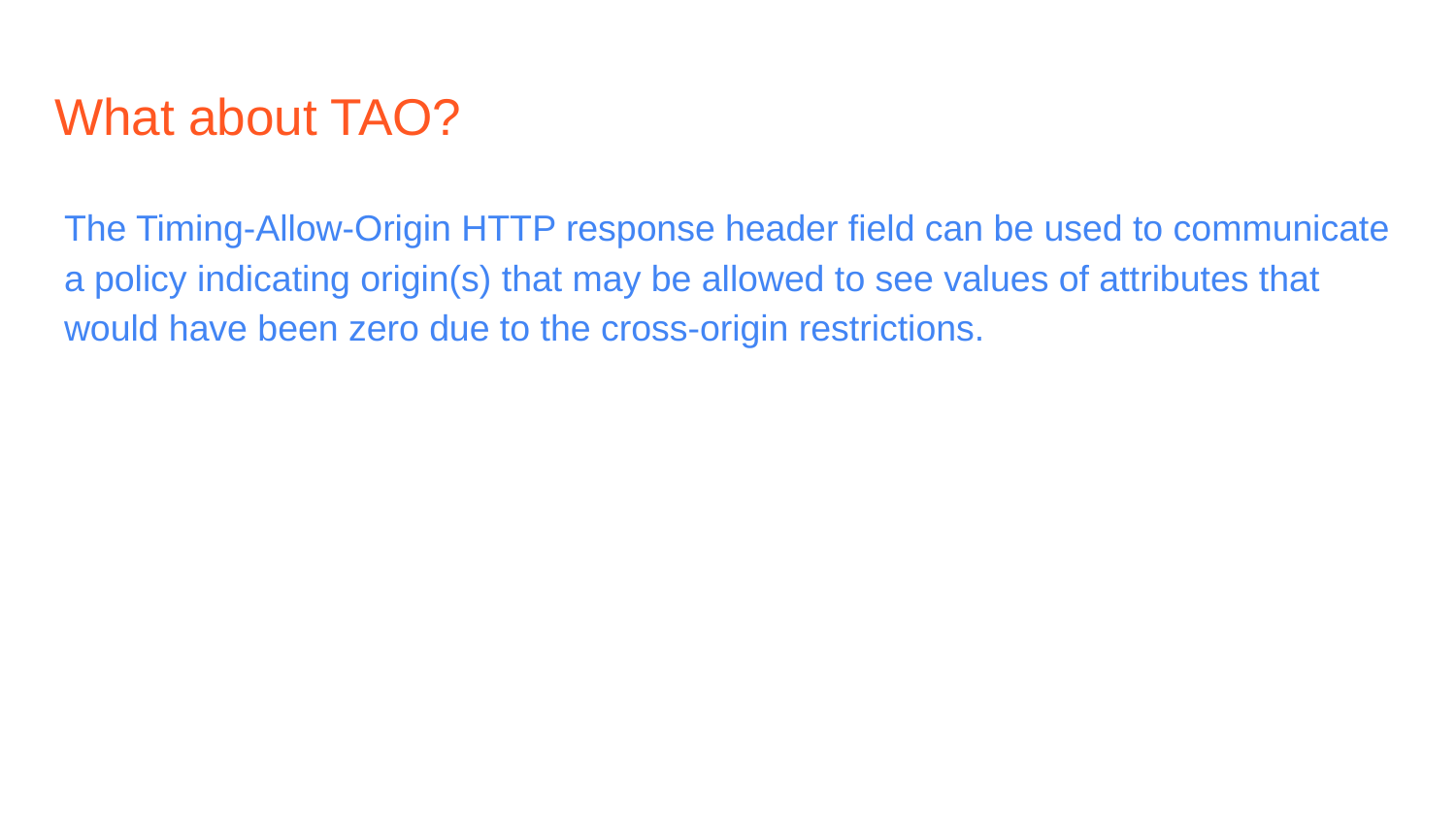

# What about TAO?
The Timing-Allow-Origin HTTP response header field can be used to communicate a policy indicating origin(s) that may be allowed to see values of attributes that would have been zero due to the cross-origin restrictions.